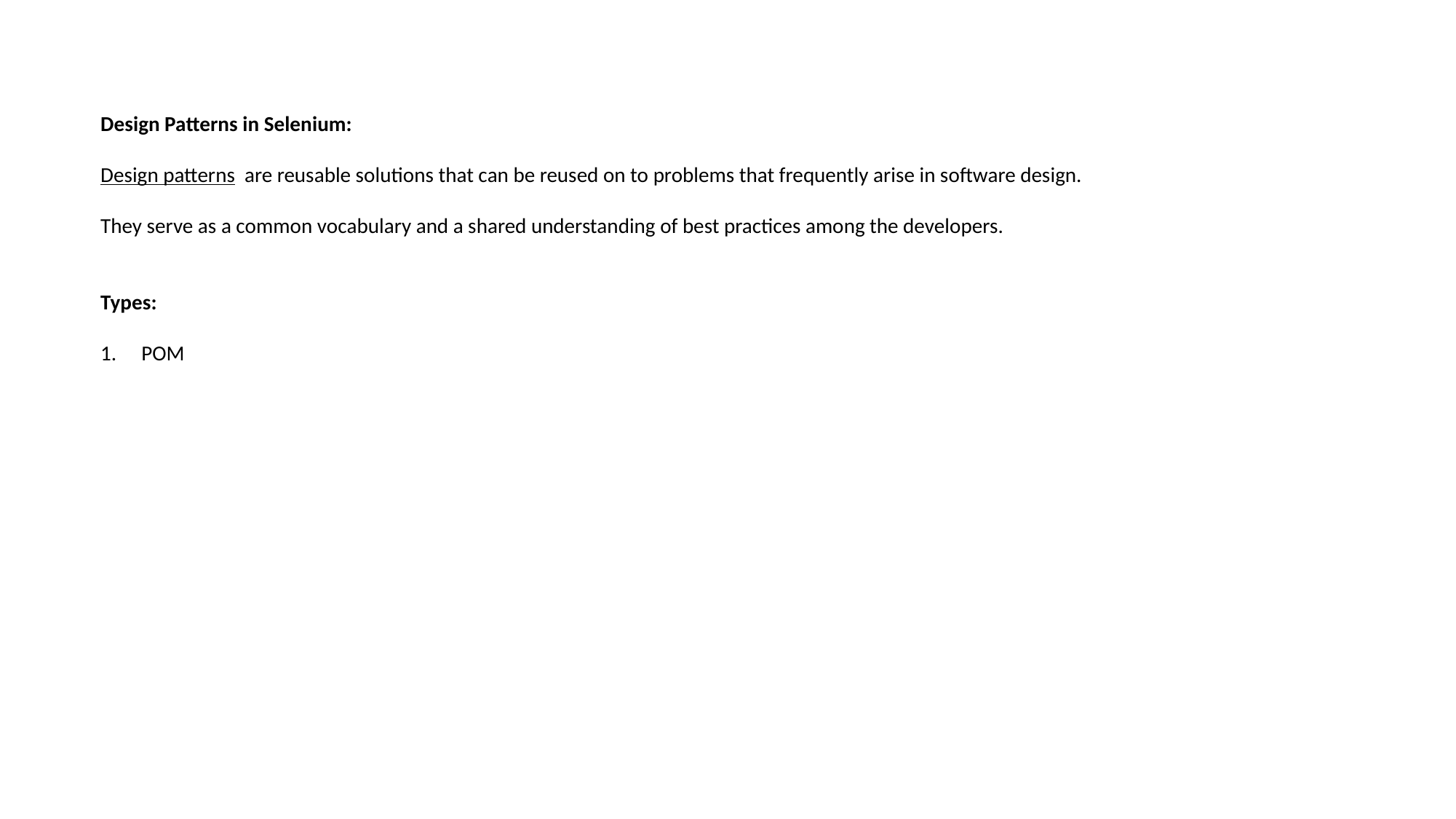

Design Patterns in Selenium:

Design patterns  are reusable solutions that can be reused on to problems that frequently arise in software design.

They serve as a common vocabulary and a shared understanding of best practices among the developers.

Types:

POM